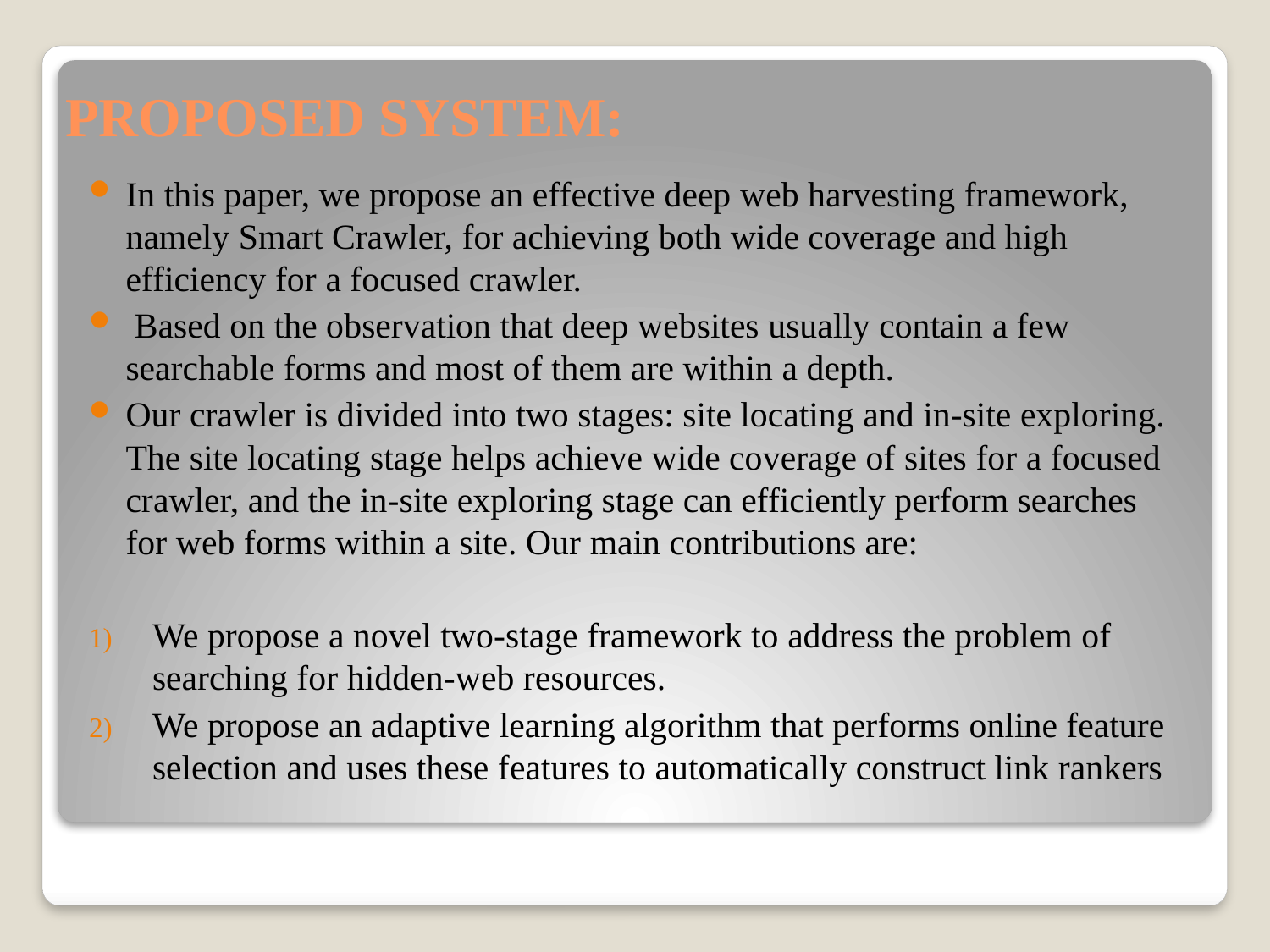

# PROPOSED SYSTEM:
In this paper, we propose an effective deep web harvesting framework, namely Smart Crawler, for achieving both wide coverage and high efficiency for a focused crawler.
 Based on the observation that deep websites usually contain a few searchable forms and most of them are within a depth.
Our crawler is divided into two stages: site locating and in-site exploring. The site locating stage helps achieve wide coverage of sites for a focused crawler, and the in-site exploring stage can efficiently perform searches for web forms within a site. Our main contributions are:

We propose a novel two-stage framework to address the problem of searching for hidden-web resources.
We propose an adaptive learning algorithm that performs online feature selection and uses these features to automatically construct link rankers